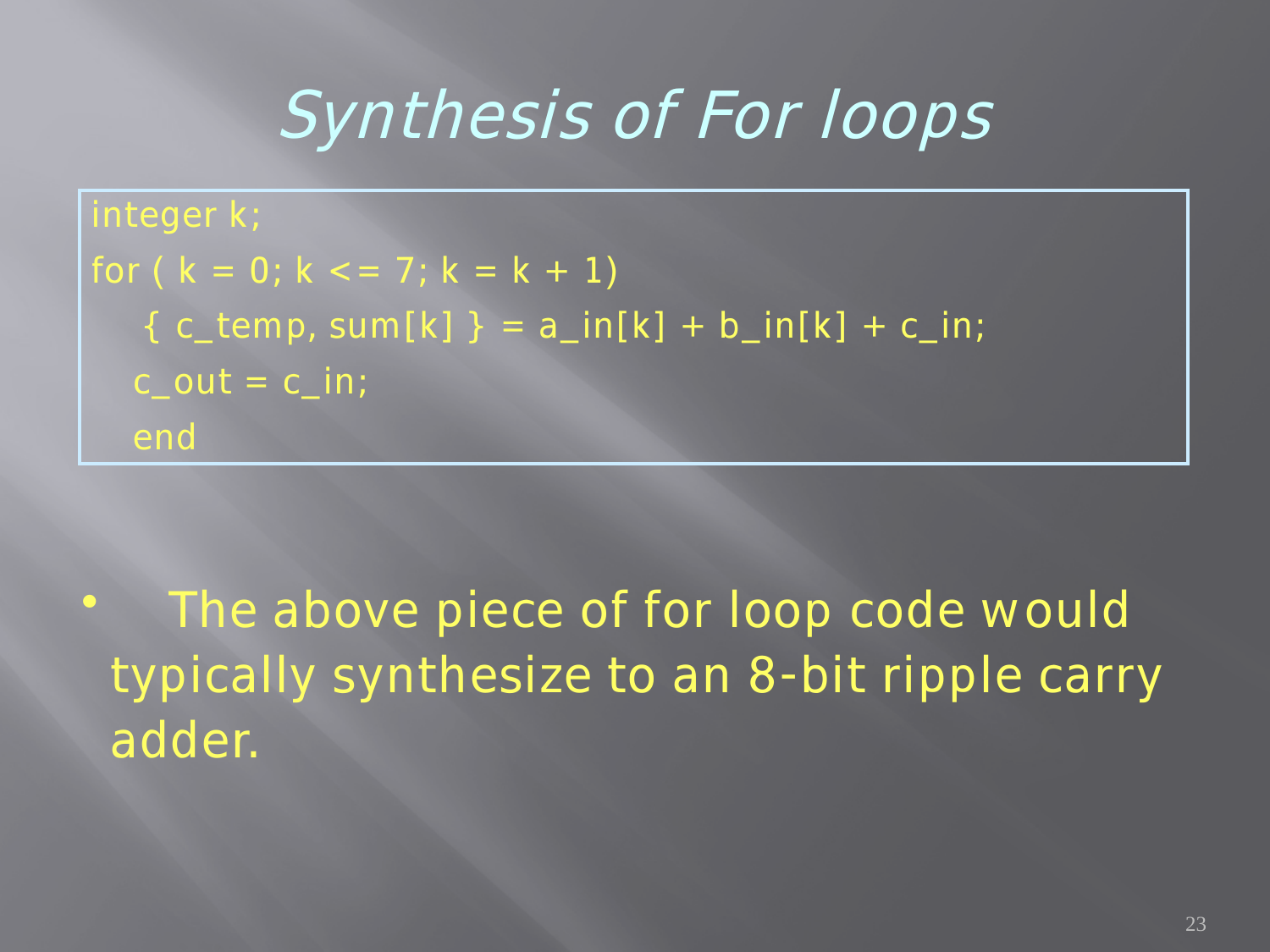

# Synthesis of For loops
integer k;
for ( k = 0; k <= 7; k = k + 1)
     { c_temp, sum[k] } = a_in[k] + b_in[k] + c_in;
    c_out = c_in;
    end
    The above piece of for loop code would typically synthesize to an 8-bit ripple carry adder.

23